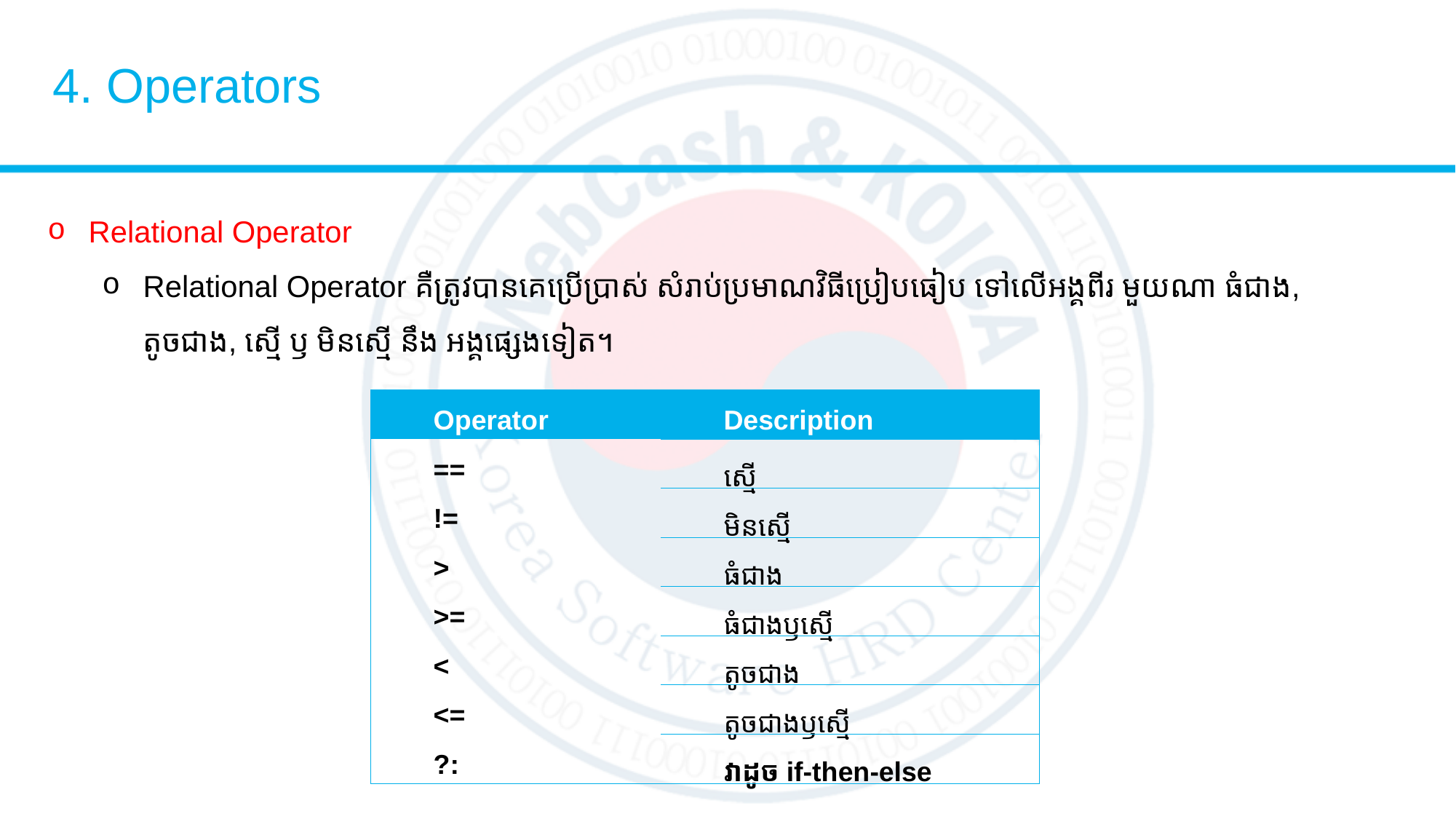

# 4. Operators
Relational Operator
Relational Operator គឺត្រូវបានគេប្រើប្រាស់ សំរាប់ប្រមាណវិធីប្រៀបធៀប ទៅលើអង្គពីរ មួយណា ធំជាង, តូចជាង, ស្មើ ឫ មិនស្មើ នឹង អង្គផ្សេងទៀត។
| Operator | Description |
| --- | --- |
| == | ស្មើ |
| != | មិនស្មើ |
| > | ធំជាង |
| >= | ធំជាងឫស្មើ |
| < | តូចជាង |
| <= | តូចជាងឫស្មើ |
| ?: | វាដូច if-then-else |